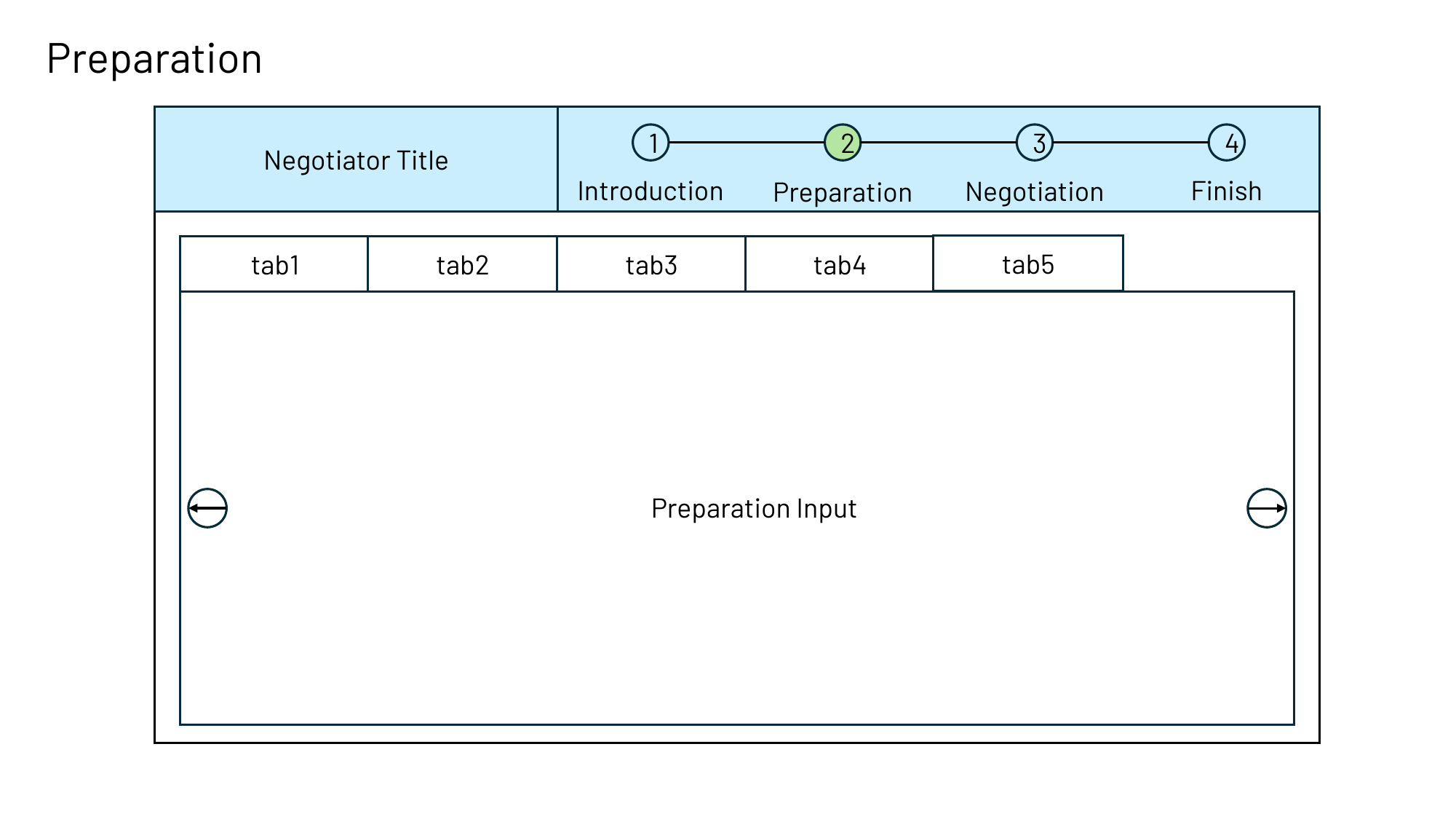

Preparation

1
2
3
4
Introduction
Finish
Negotiation
Preparation
Negotiator Title
tab5
tab1
tab2
tab3
tab4

Preparation Input